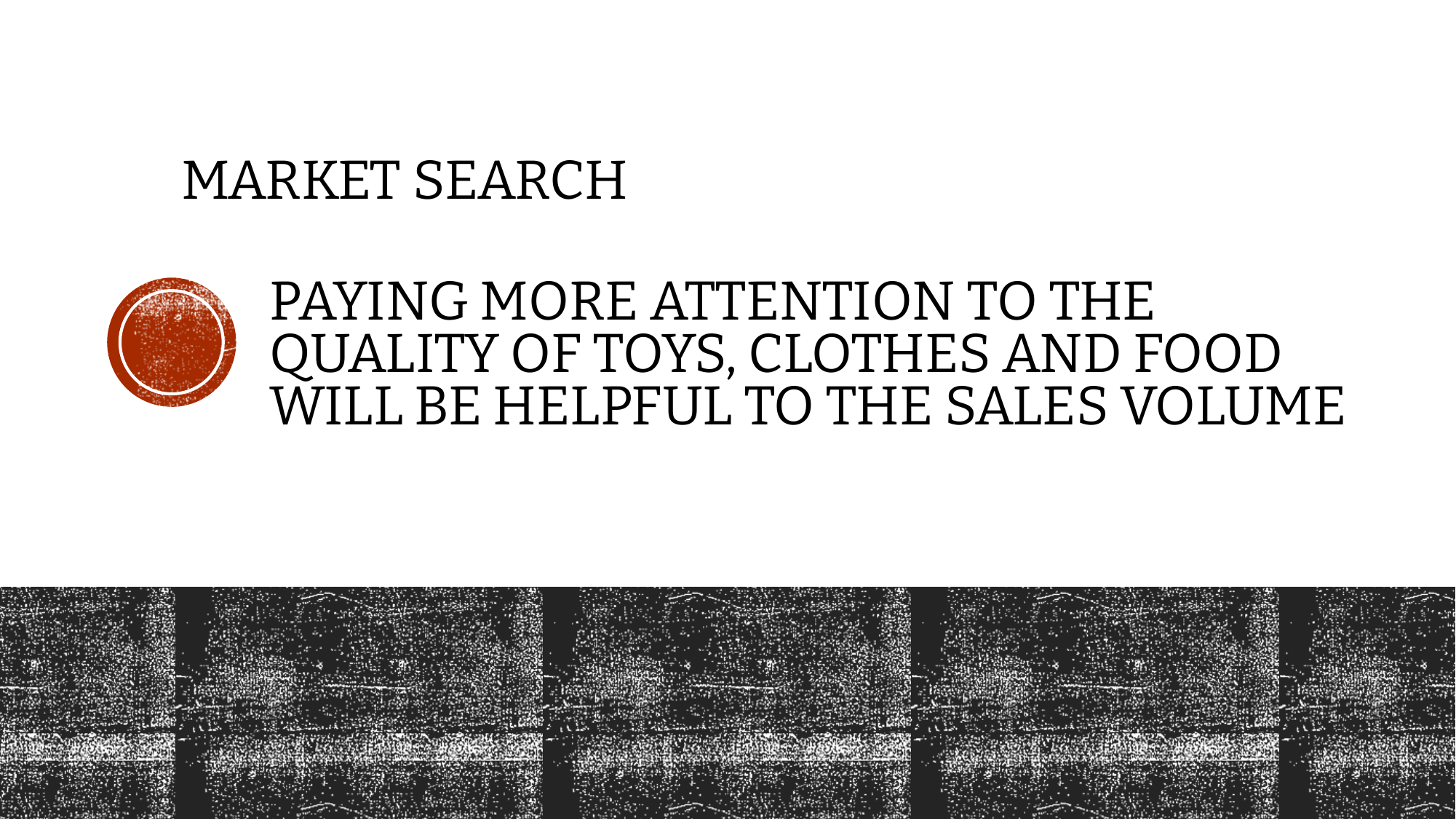

MARKET SEARCH
# paying more attention to the quality of toys, clothes and food will be helpful to the sales volume